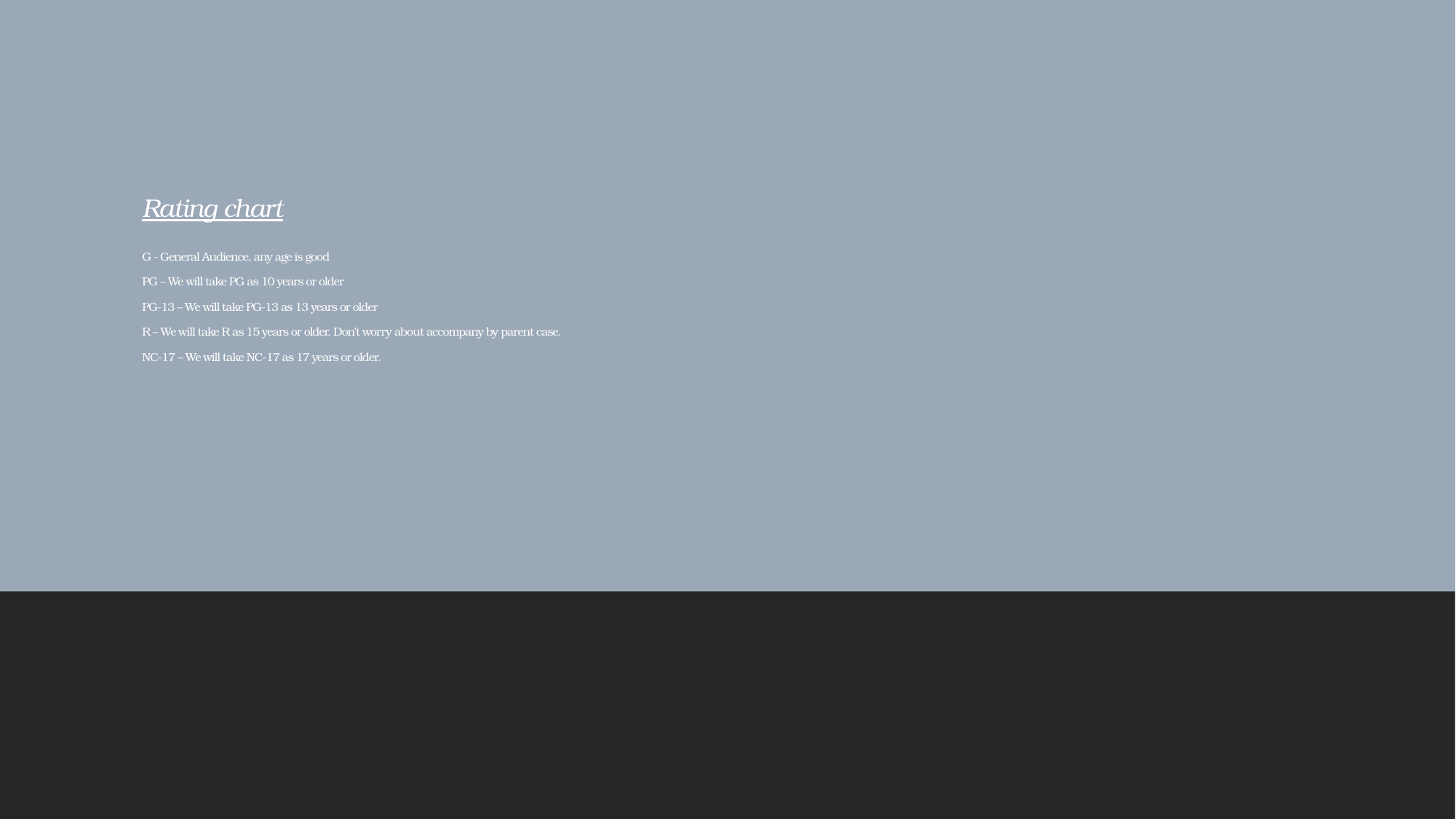

# Rating chart G - General Audience, any age is good PG – We will take PG as 10 years or older PG-13 – We will take PG-13 as 13 years or older R – We will take R as 15 years or older. Don’t worry about accompany by parent case. NC-17 – We will take NC-17 as 17 years or older.